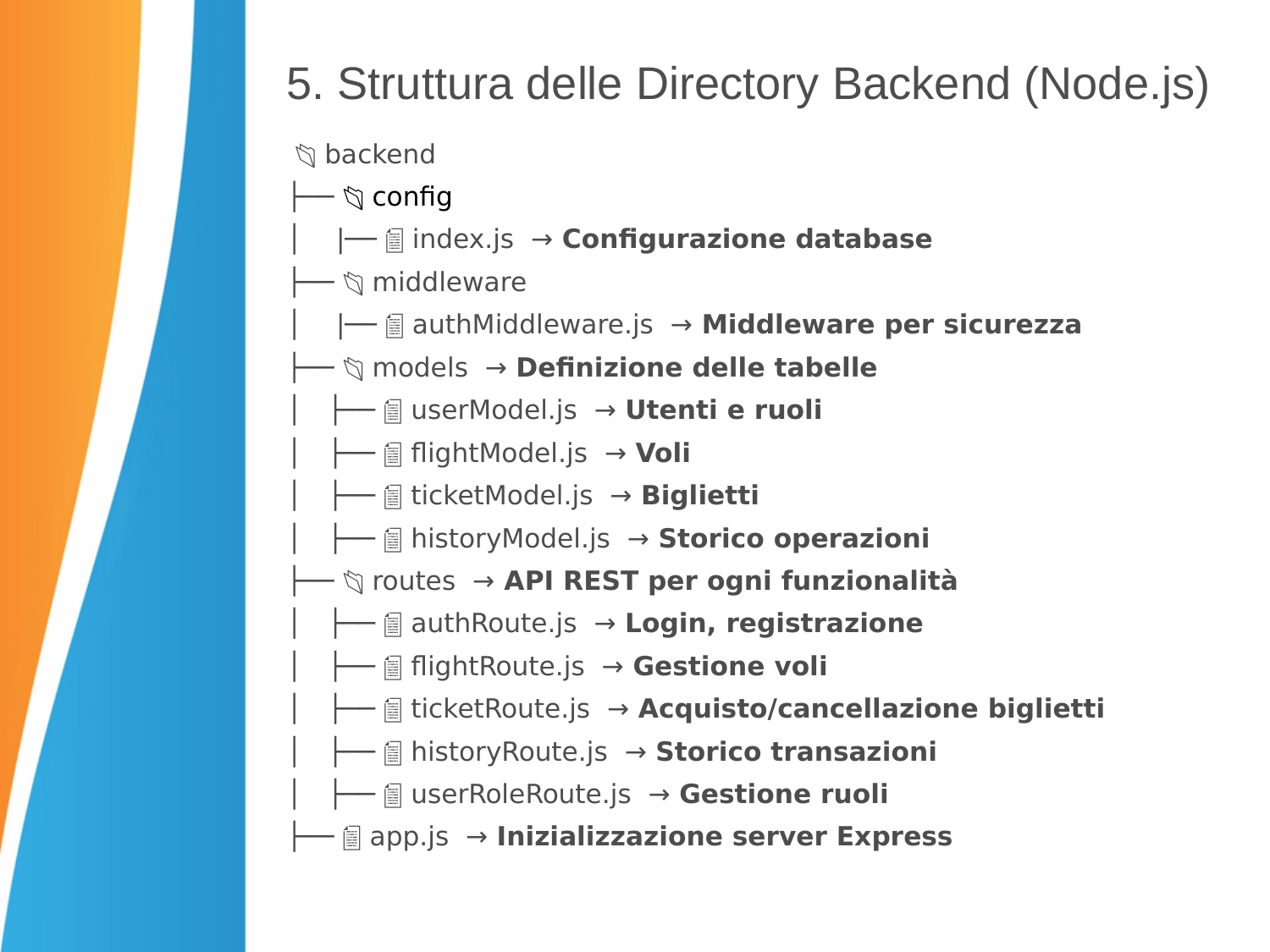

# 5. Struttura delle Directory Backend (Node.js)
 📂 backend
├── 📂 config
│    |── 📄 index.js  → Configurazione database
├── 📂 middleware
│    |── 📄 authMiddleware.js  → Middleware per sicurezza
├── 📂 models  → Definizione delle tabelle
│   ├── 📄 userModel.js  → Utenti e ruoli
│   ├── 📄 flightModel.js  → Voli
│   ├── 📄 ticketModel.js  → Biglietti
│   ├── 📄 historyModel.js  → Storico operazioni
├── 📂 routes  → API REST per ogni funzionalità
│   ├── 📄 authRoute.js  → Login, registrazione
│   ├── 📄 flightRoute.js  → Gestione voli
│   ├── 📄 ticketRoute.js  → Acquisto/cancellazione biglietti
│   ├── 📄 historyRoute.js  → Storico transazioni
│   ├── 📄 userRoleRoute.js  → Gestione ruoli
├── 📄 app.js  → Inizializzazione server Express